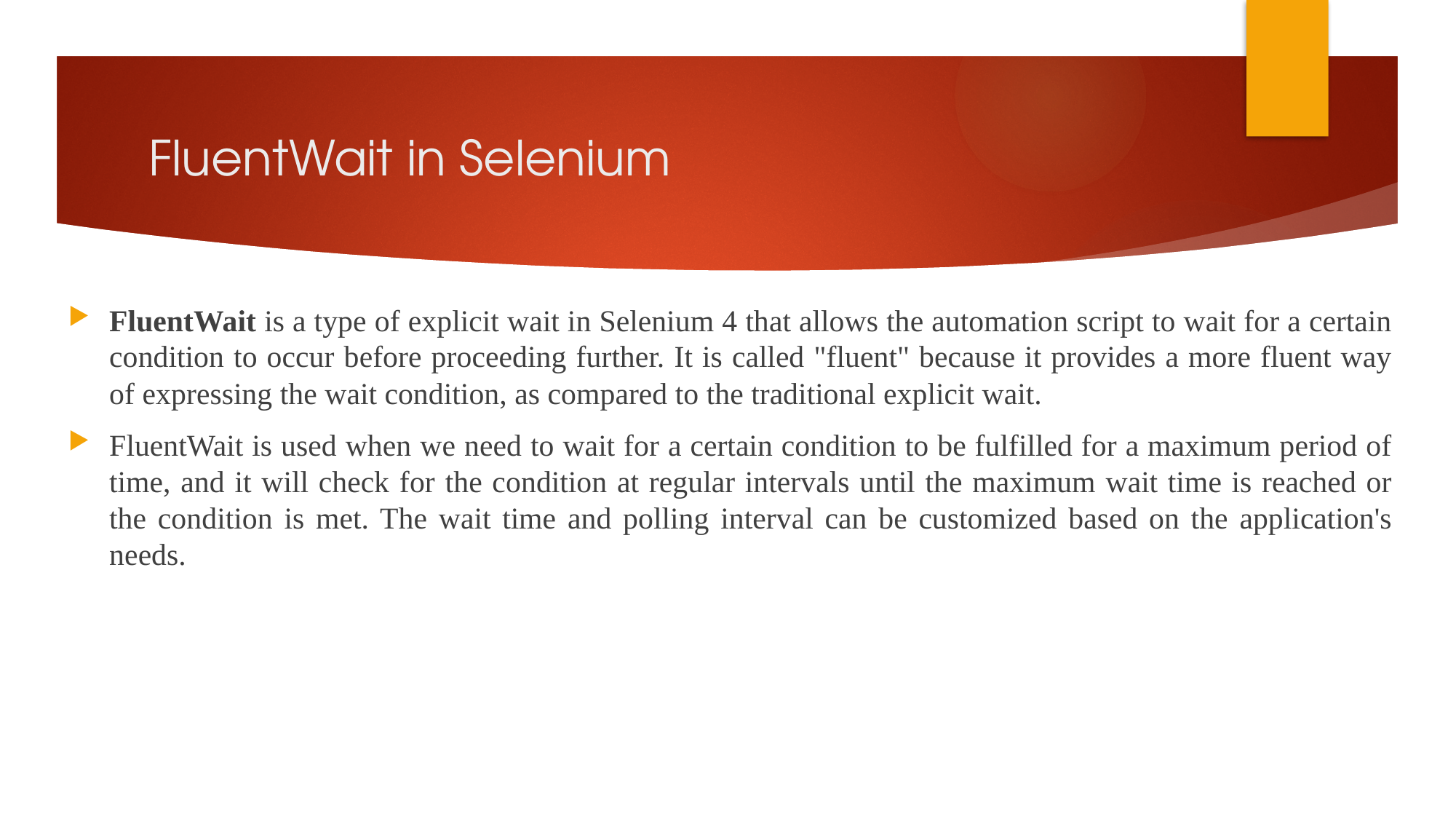

# FluentWait in Selenium
FluentWait is a type of explicit wait in Selenium 4 that allows the automation script to wait for a certain condition to occur before proceeding further. It is called "fluent" because it provides a more fluent way of expressing the wait condition, as compared to the traditional explicit wait.
FluentWait is used when we need to wait for a certain condition to be fulfilled for a maximum period of time, and it will check for the condition at regular intervals until the maximum wait time is reached or the condition is met. The wait time and polling interval can be customized based on the application's needs.